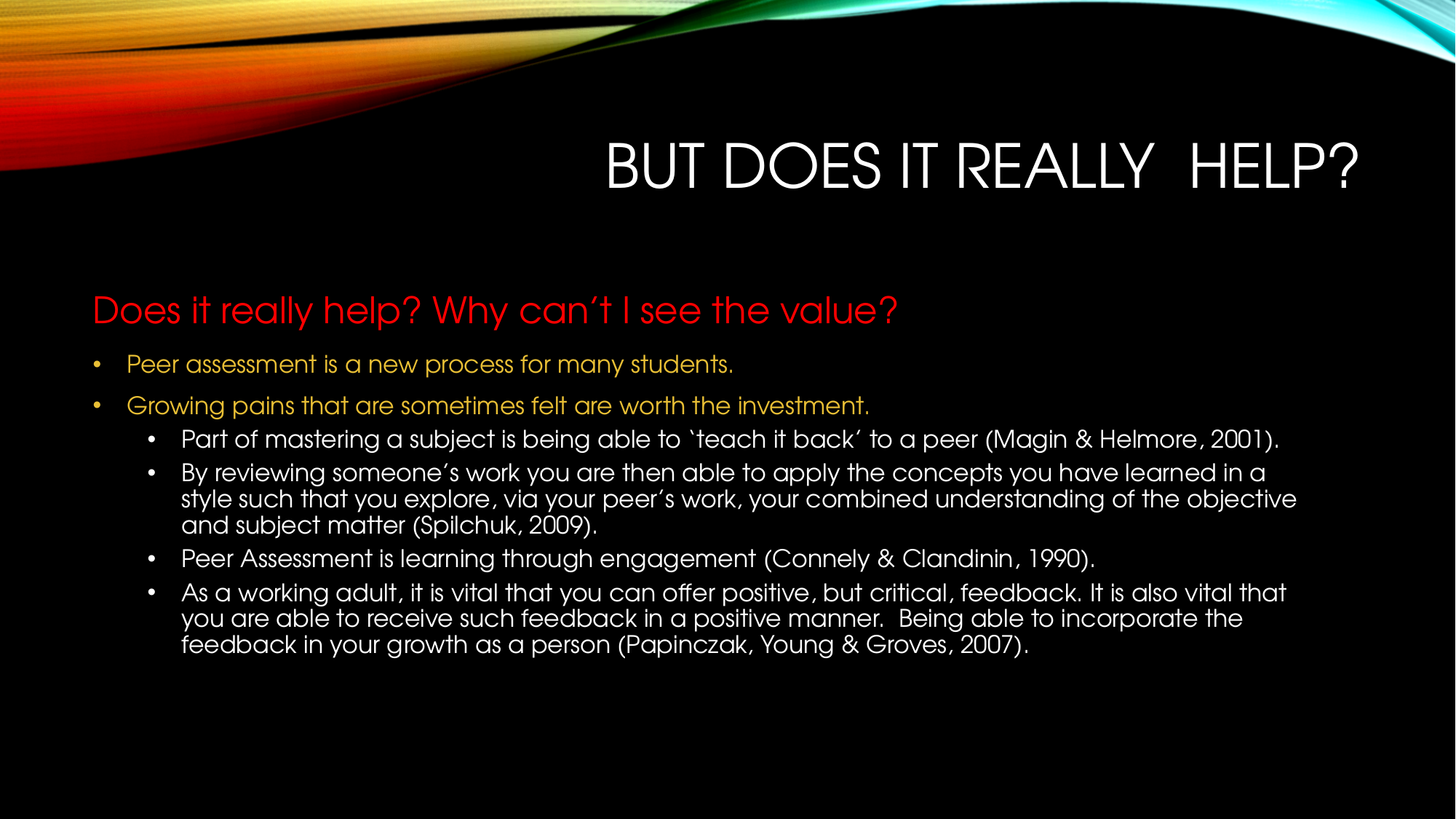

# But does it really  help?
Does it really help? Why can’t I see the value?
Peer assessment is a new process for many students.
Growing pains that are sometimes felt are worth the investment.
Part of mastering a subject is being able to ‘teach it back’ to a peer (Magin & Helmore, 2001).
By reviewing someone’s work you are then able to apply the concepts you have learned in a style such that you explore, via your peer’s work, your combined understanding of the objective and subject matter (Spilchuk, 2009).
Peer Assessment is learning through engagement (Connely & Clandinin, 1990).
As a working adult, it is vital that you can offer positive, but critical, feedback. It is also vital that you are able to receive such feedback in a positive manner.  Being able to incorporate the feedback in your growth as a person (Papinczak, Young & Groves, 2007).